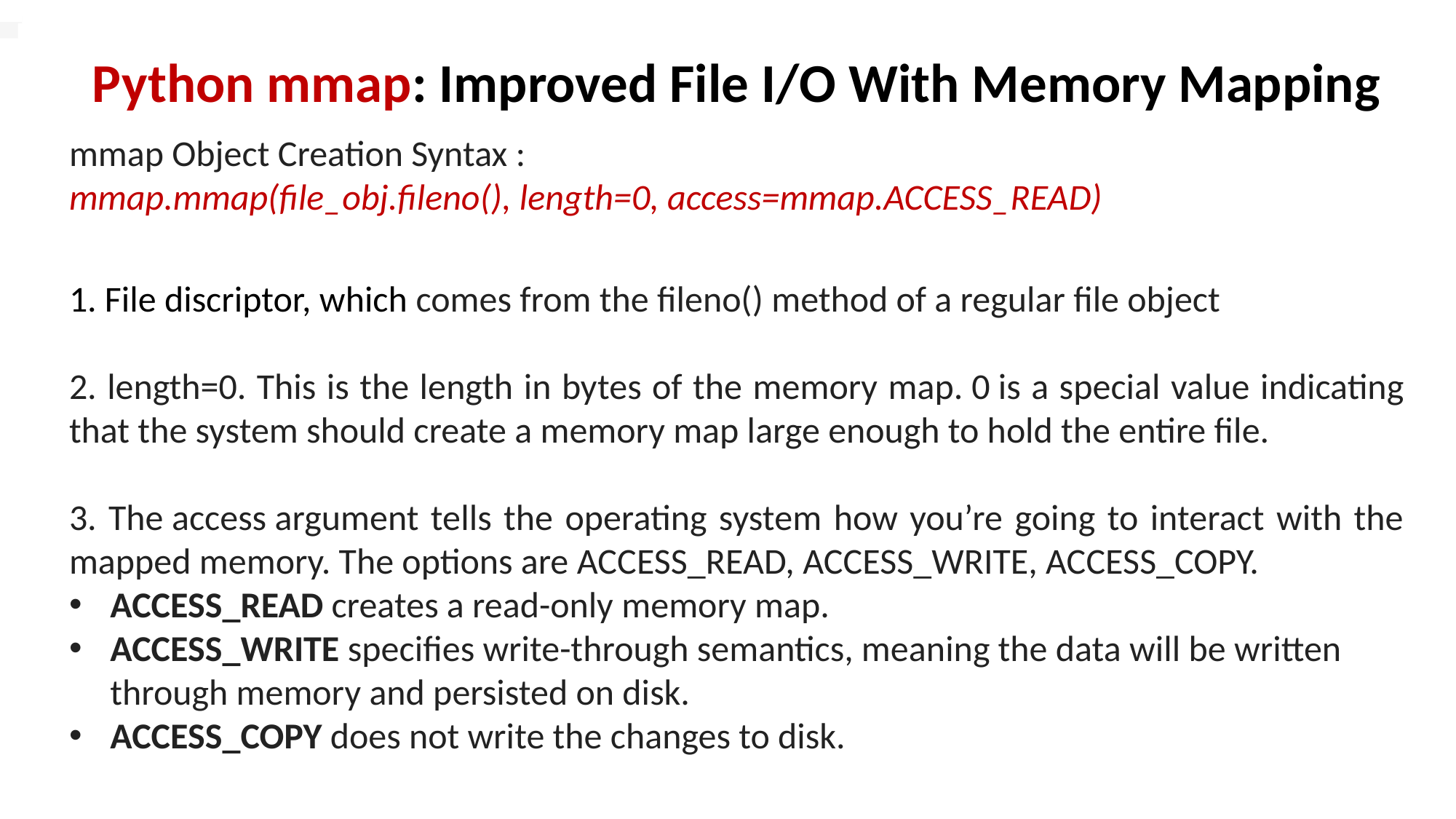

# Python mmap: Improved File I/O With Memory Mapping
mmap Object Creation Syntax :
mmap.mmap(file_obj.fileno(), length=0, access=mmap.ACCESS_READ)

1. File discriptor, which comes from the fileno() method of a regular file object

2. length=0. This is the length in bytes of the memory map. 0 is a special value indicating that the system should create a memory map large enough to hold the entire file.

3. The access argument tells the operating system how you’re going to interact with the mapped memory. The options are ACCESS_READ, ACCESS_WRITE, ACCESS_COPY.
ACCESS_READ creates a read-only memory map.
ACCESS_WRITE specifies write-through semantics, meaning the data will be written through memory and persisted on disk.
ACCESS_COPY does not write the changes to disk.